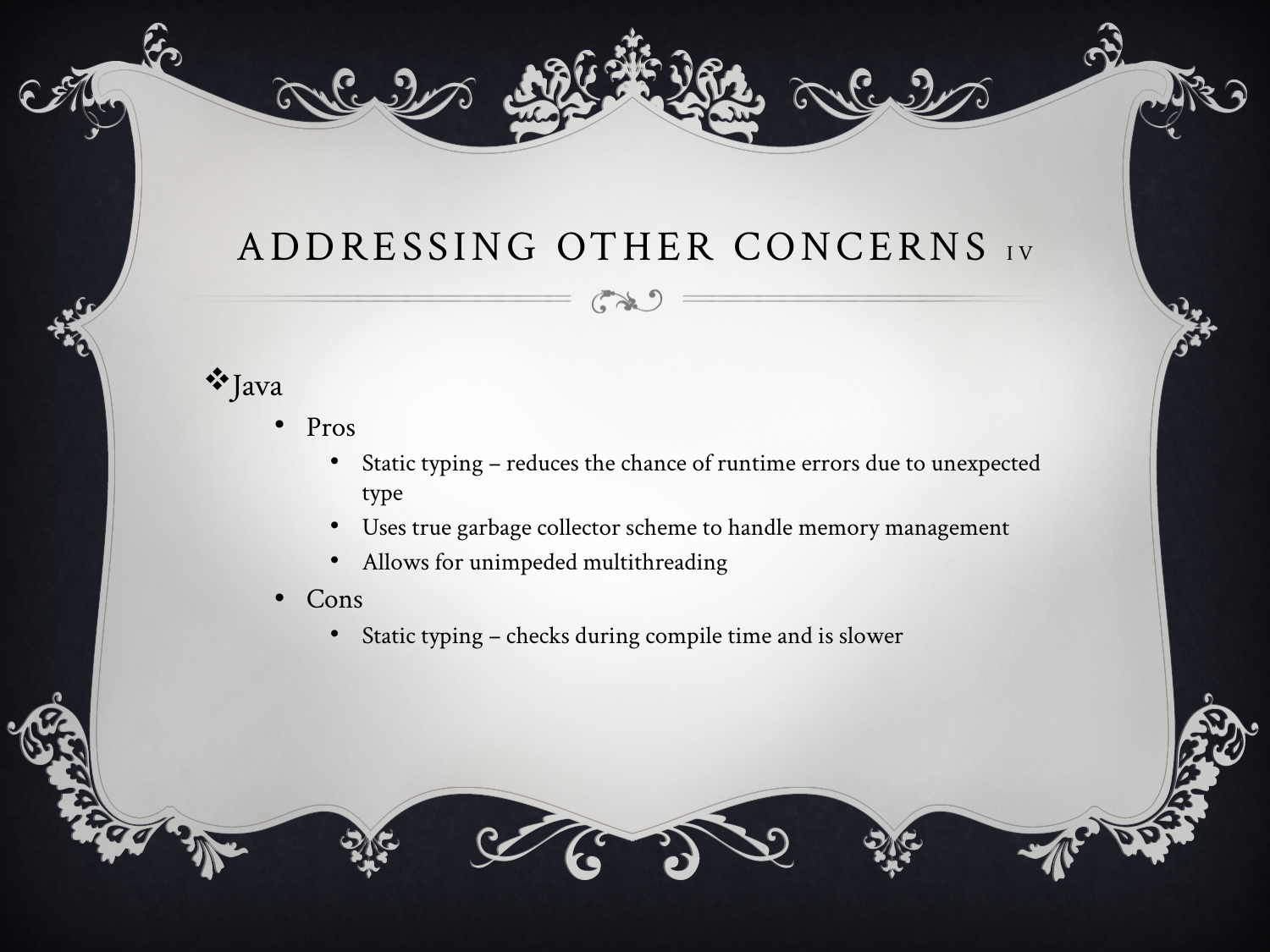

# Addressing other concerns IV
Java
Pros
Static typing – reduces the chance of runtime errors due to unexpected type
Uses true garbage collector scheme to handle memory management
Allows for unimpeded multithreading
Cons
Static typing – checks during compile time and is slower